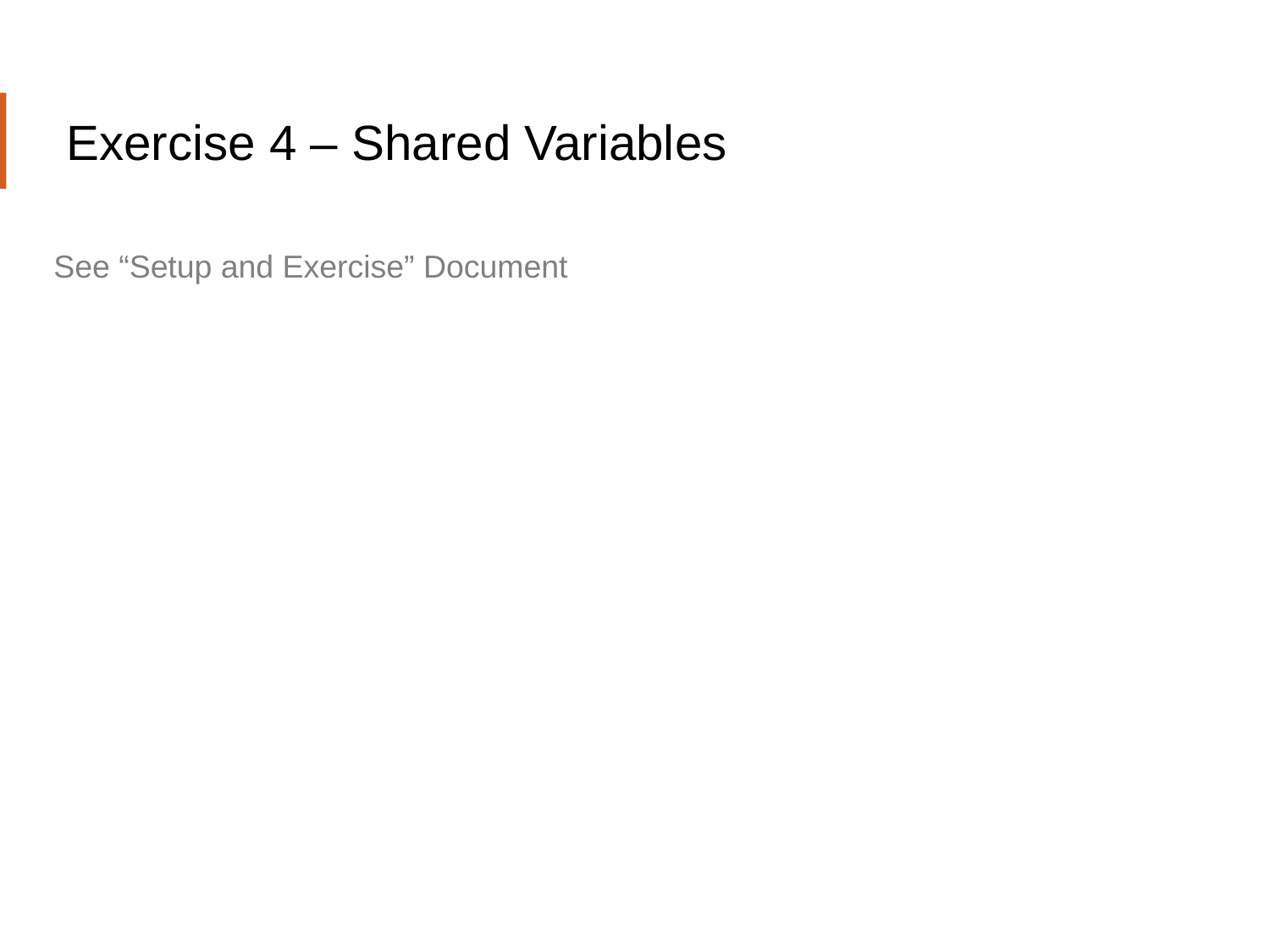

# Exercise 4 – Shared Variables
See “Setup and Exercise” Document